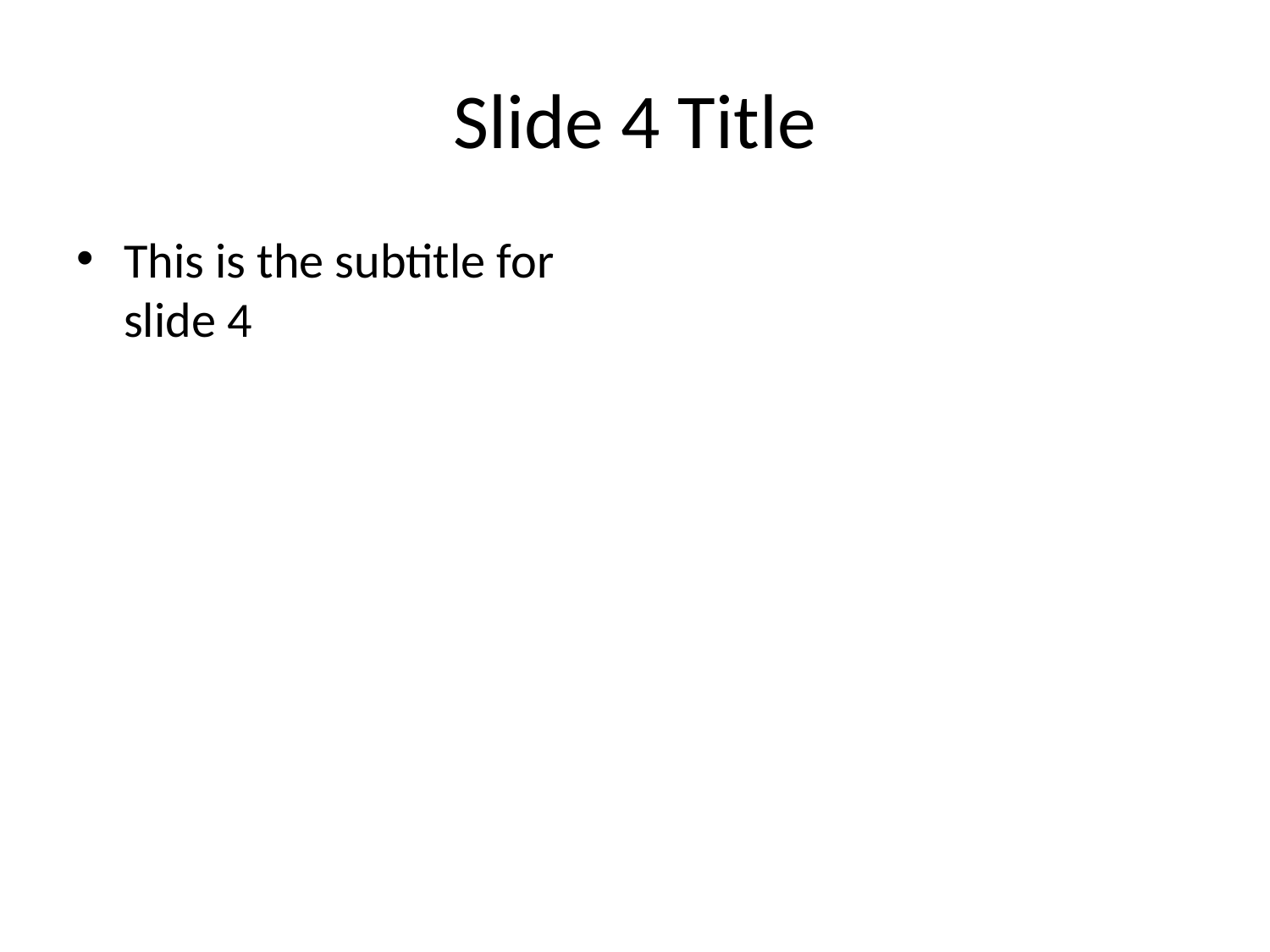

# Slide 4 Title
This is the subtitle for slide 4